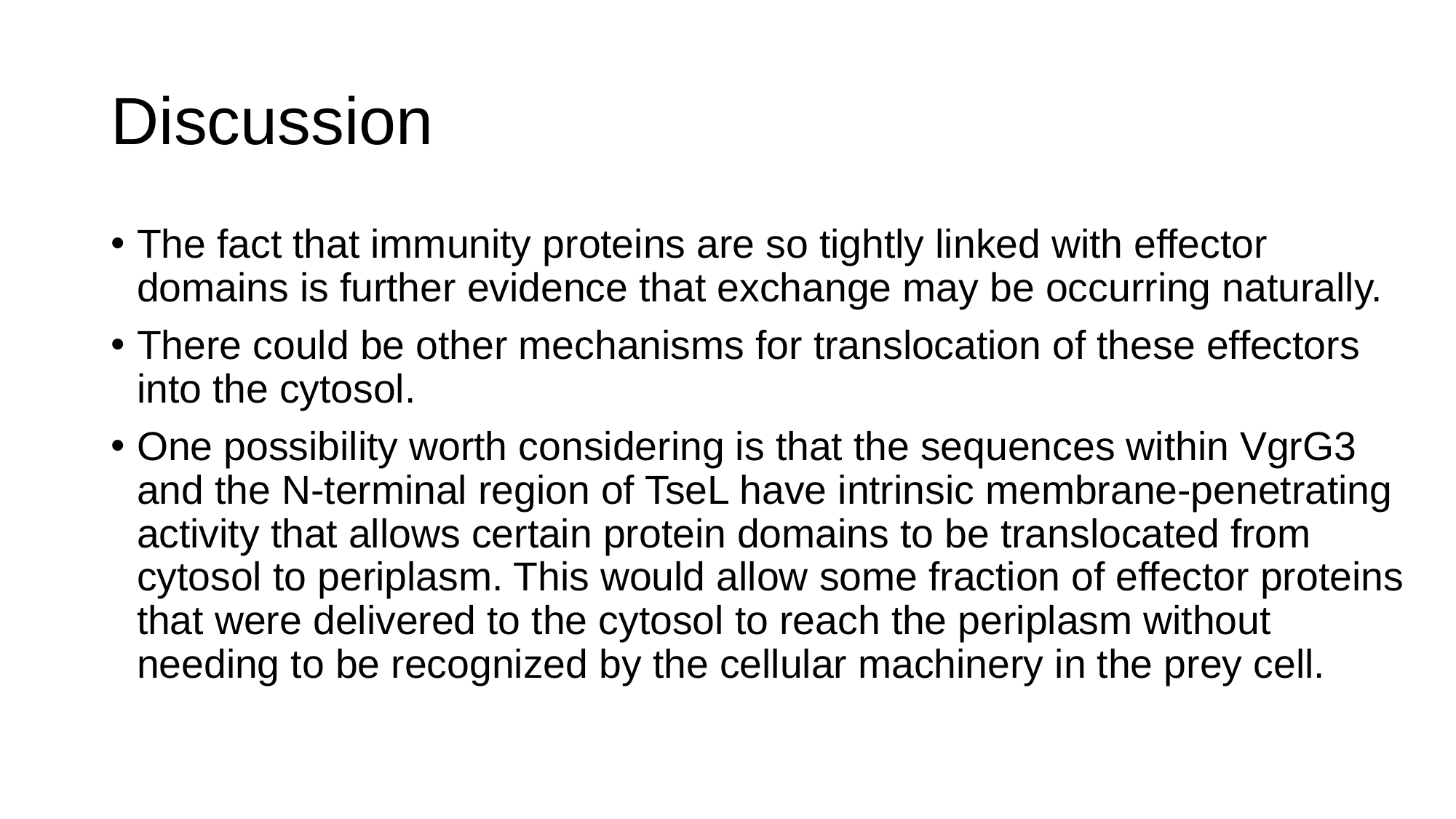

# Discussion
The fact that immunity proteins are so tightly linked with effector domains is further evidence that exchange may be occurring naturally.
There could be other mechanisms for translocation of these effectors into the cytosol.
One possibility worth considering is that the sequences within VgrG3 and the N-terminal region of TseL have intrinsic membrane-penetrating activity that allows certain protein domains to be translocated from cytosol to periplasm. This would allow some fraction of effector proteins that were delivered to the cytosol to reach the periplasm without needing to be recognized by the cellular machinery in the prey cell.